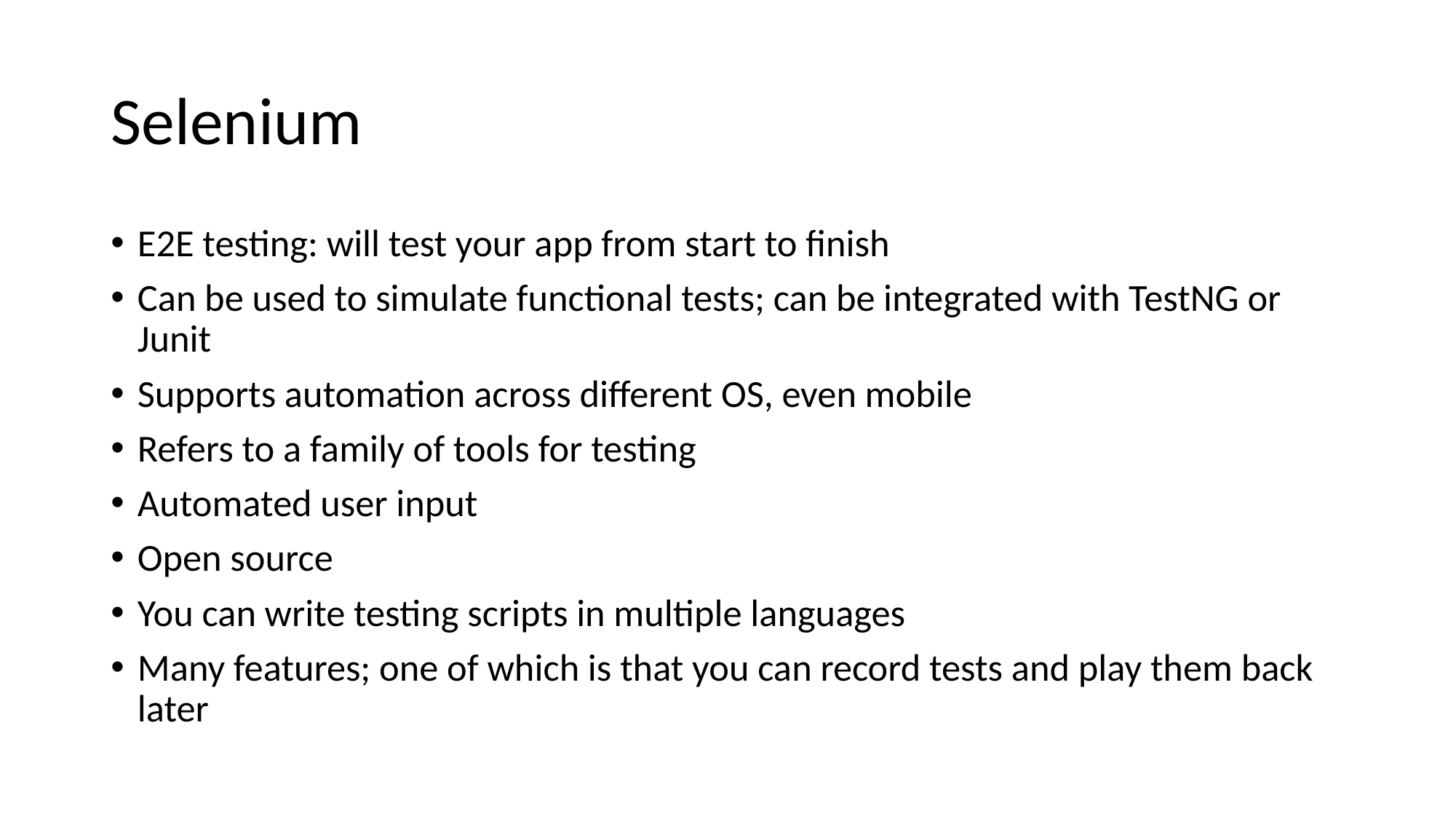

# Selenium
E2E testing: will test your app from start to finish
Can be used to simulate functional tests; can be integrated with TestNG or Junit
Supports automation across different OS, even mobile
Refers to a family of tools for testing
Automated user input
Open source
You can write testing scripts in multiple languages
Many features; one of which is that you can record tests and play them back later